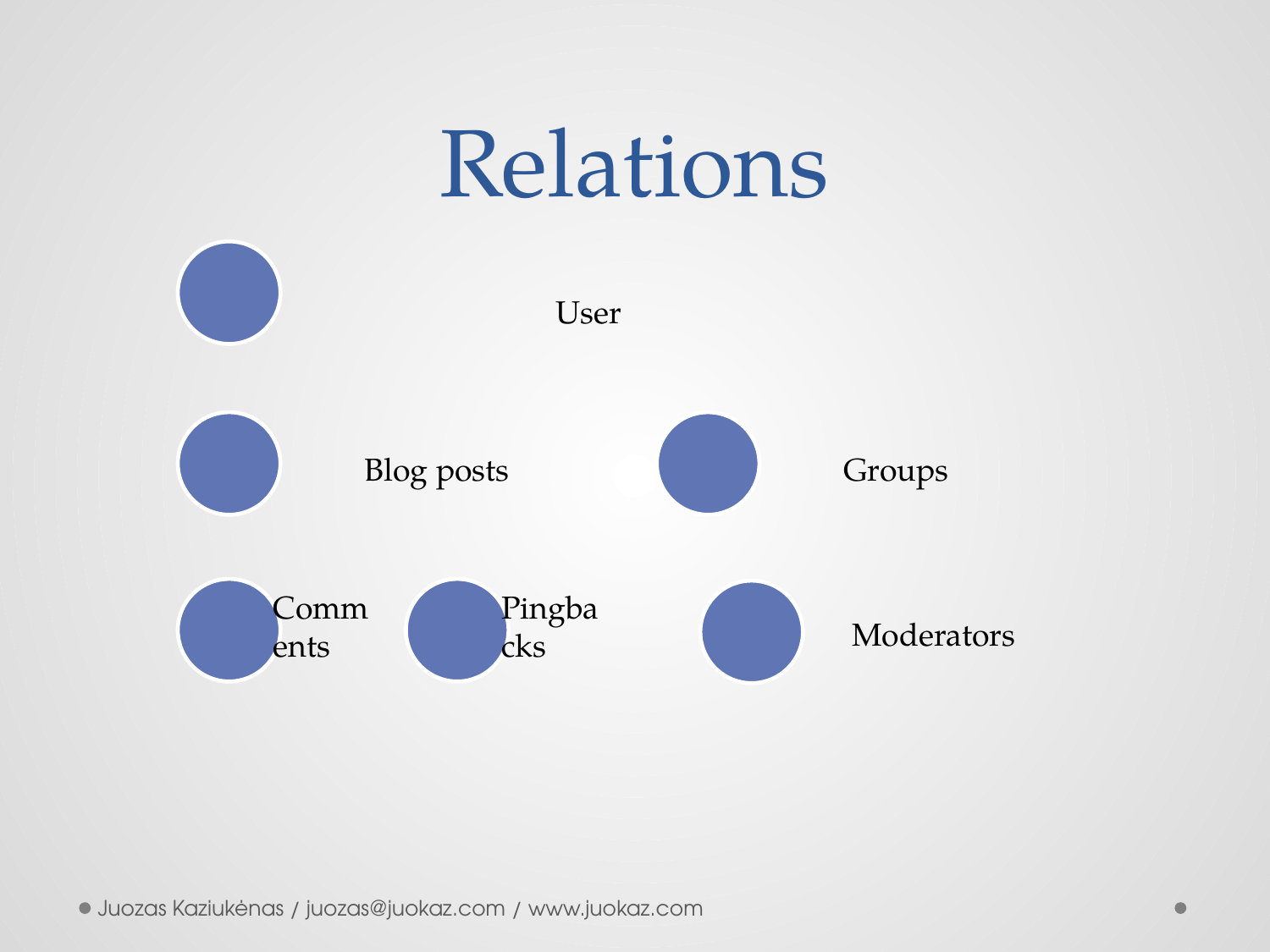

# Relations
User
Blog posts
Comments
Pingbacks
Groups
Moderators
Juozas Kaziukėnas / juozas@juokaz.com / www.juokaz.com